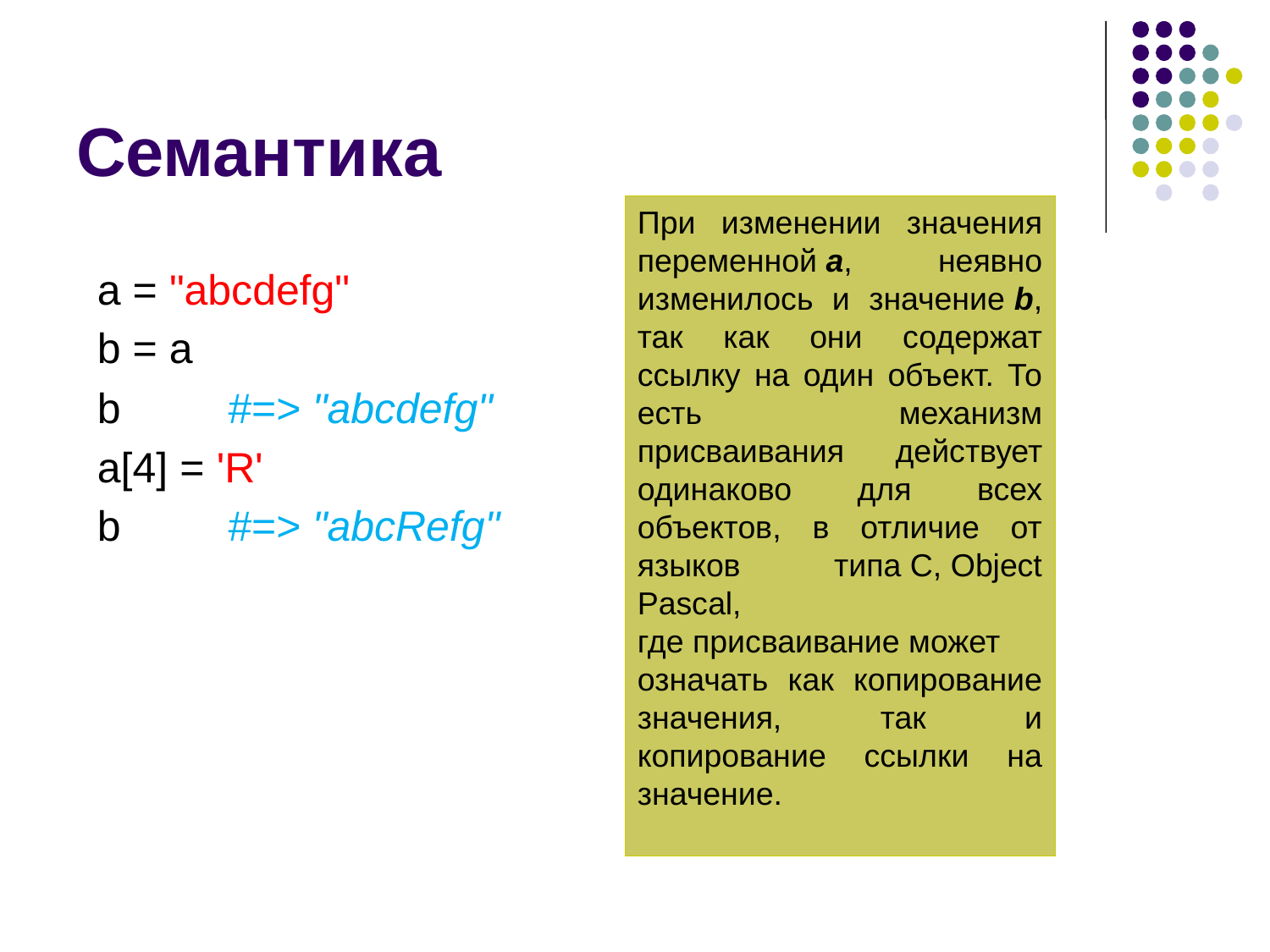

# Семантика
При изменении значения переменной a, неявно изменилось и значение b, так как они содержат ссылку на один объект. То есть механизм присваивания действует одинаково для всех объектов, в отличие от языков типа C, Object Pascal, где присваивание может означать как копирование значения, так и копирование ссылки на значение.

a = "abcdefg"
b = a
b         #=> "abcdefg"
a[4] = 'R'
b         #=> "abcRefg"